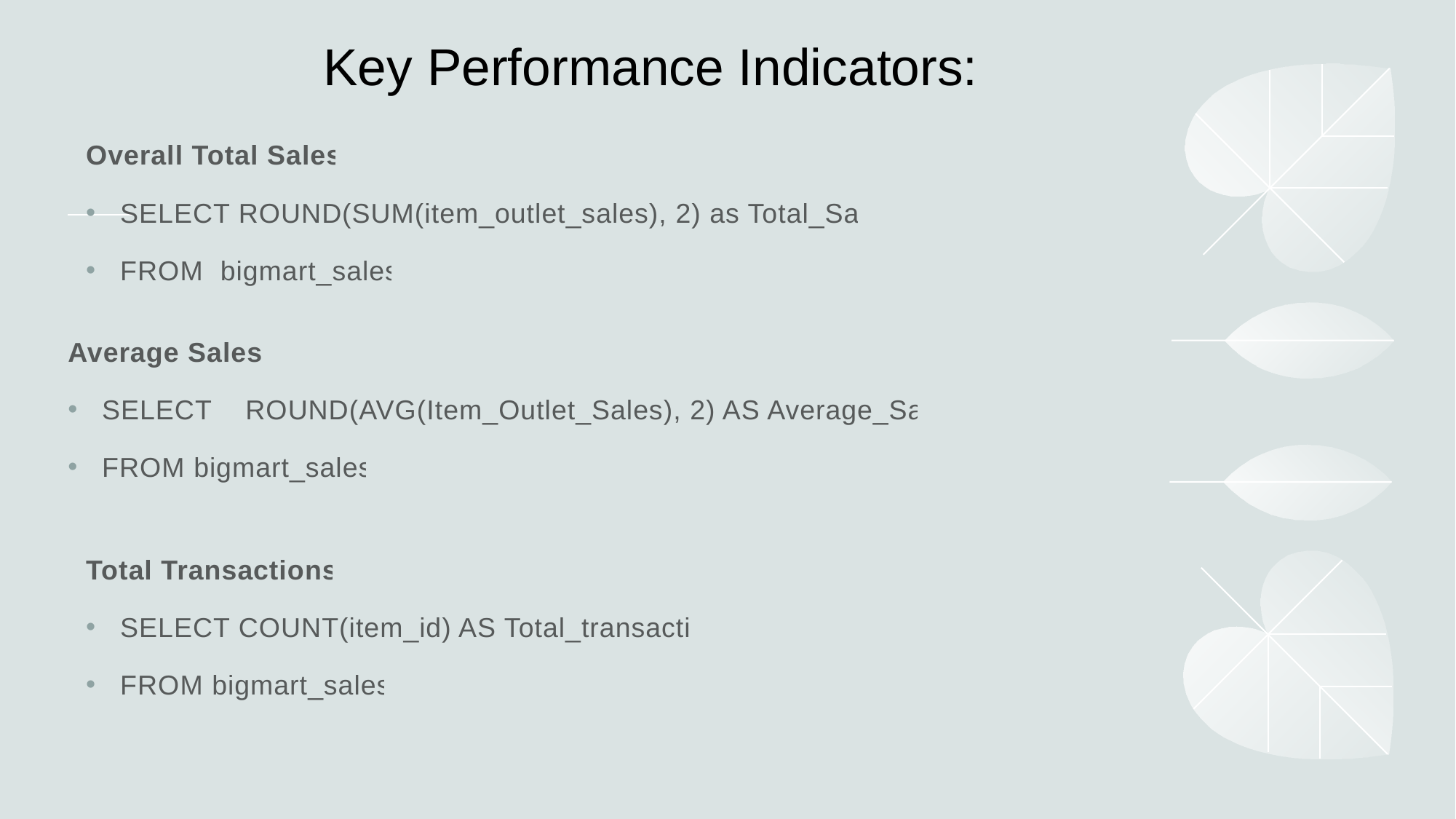

# Key Performance Indicators:
Overall Total Sales:
SELECT ROUND(SUM(item_outlet_sales), 2) as Total_Sales
FROM  bigmart_sales;
Average Sales:
SELECT    ROUND(AVG(Item_Outlet_Sales), 2) AS Average_Sales
FROM bigmart_sales;

Total Transactions:
SELECT COUNT(item_id) AS Total_transaction
FROM bigmart_sales;